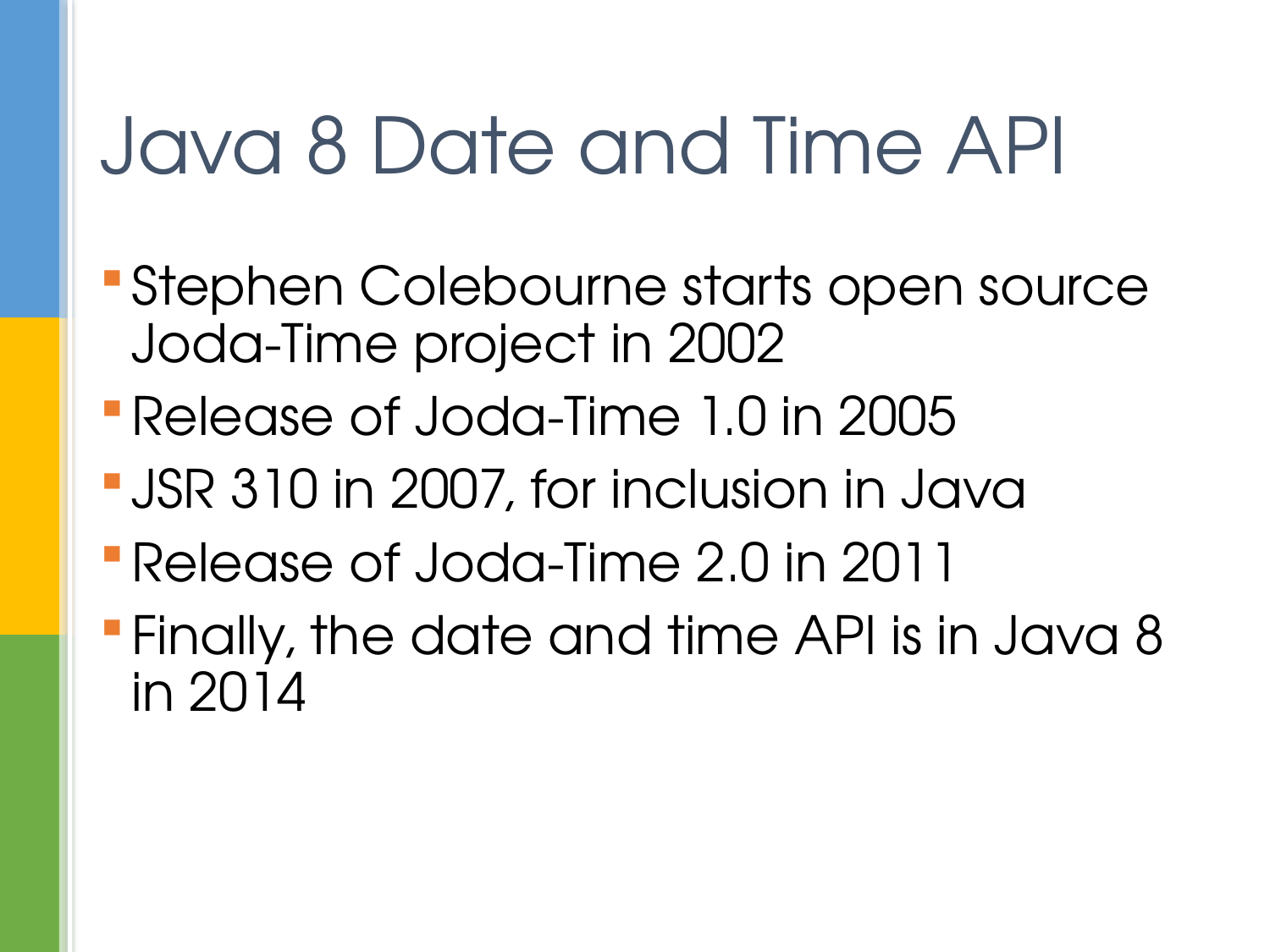

# Java 8 Date and Time API
Stephen Colebourne starts open source Joda-Time project in 2002
Release of Joda-Time 1.0 in 2005
JSR 310 in 2007, for inclusion in Java
Release of Joda-Time 2.0 in 2011
Finally, the date and time API is in Java 8 in 2014